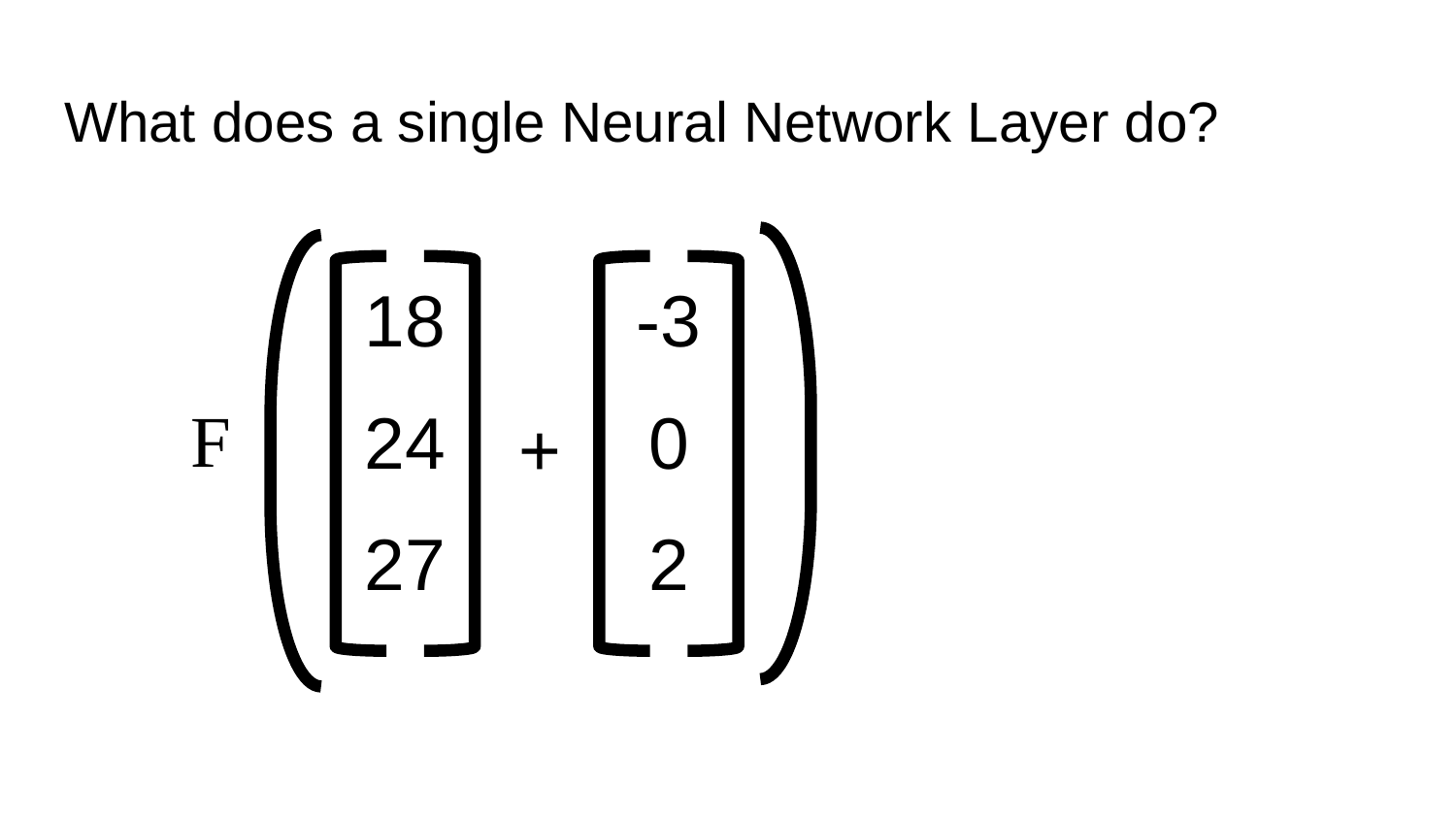

# What does a single Neural Network Layer do?

| 18 |
| --- |
| 24 |
| 27 |
| -3 |
| --- |
| 0 |
| 2 |
F
+